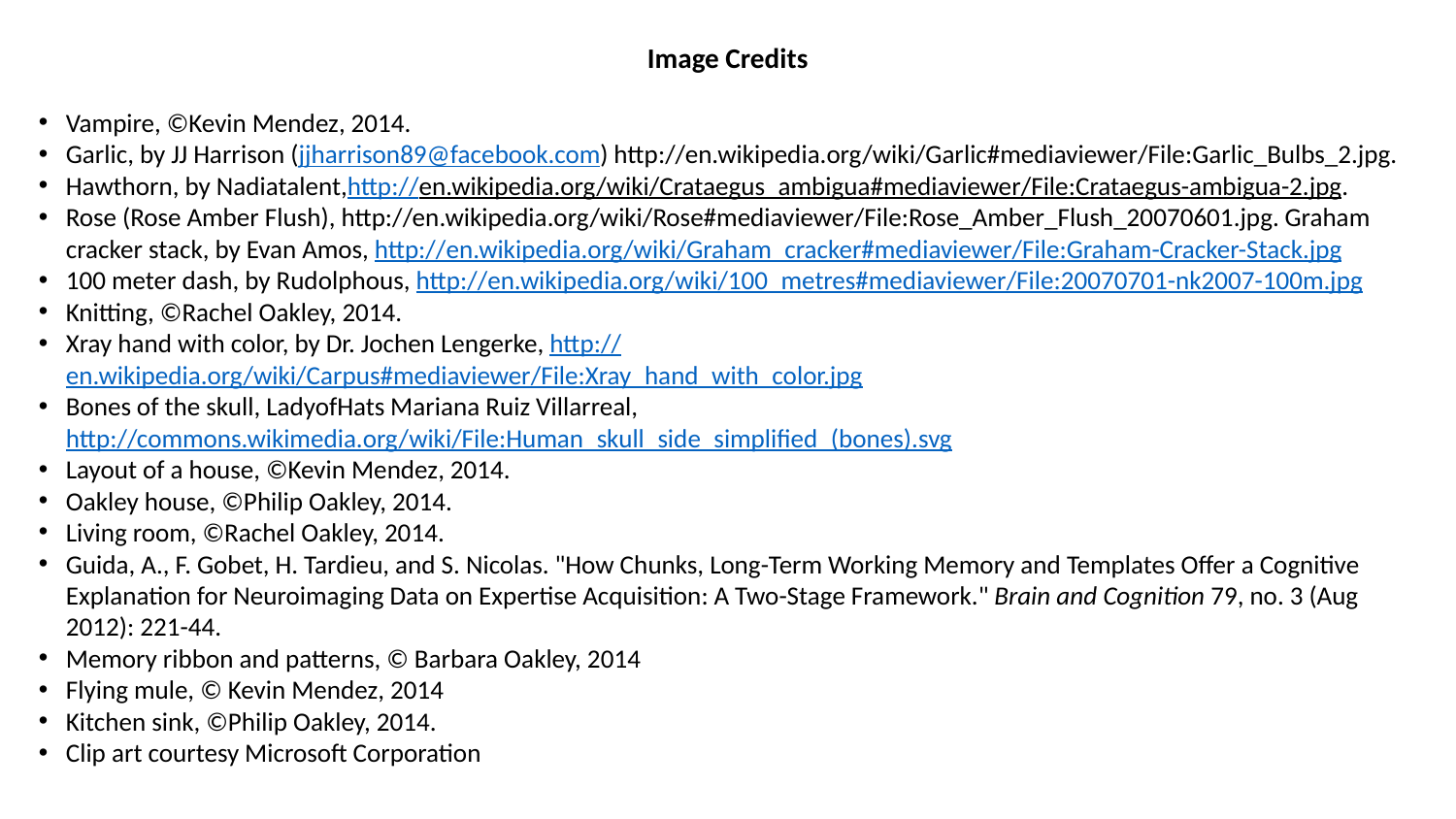

Image Credits

Vampire, ©Kevin Mendez, 2014.
Garlic, by JJ Harrison (jjharrison89@facebook.com) http://en.wikipedia.org/wiki/Garlic#mediaviewer/File:Garlic_Bulbs_2.jpg.
Hawthorn, by Nadiatalent,http://en.wikipedia.org/wiki/Crataegus_ambigua#mediaviewer/File:Crataegus-ambigua-2.jpg.
Rose (Rose Amber Flush), http://en.wikipedia.org/wiki/Rose#mediaviewer/File:Rose_Amber_Flush_20070601.jpg. Graham cracker stack, by Evan Amos, http://en.wikipedia.org/wiki/Graham_cracker#mediaviewer/File:Graham-Cracker-Stack.jpg
100 meter dash, by Rudolphous, http://en.wikipedia.org/wiki/100_metres#mediaviewer/File:20070701-nk2007-100m.jpg
Knitting, ©Rachel Oakley, 2014.
Xray hand with color, by Dr. Jochen Lengerke, http://en.wikipedia.org/wiki/Carpus#mediaviewer/File:Xray_hand_with_color.jpg
Bones of the skull, LadyofHats Mariana Ruiz Villarreal, http://commons.wikimedia.org/wiki/File:Human_skull_side_simplified_(bones).svg
Layout of a house, ©Kevin Mendez, 2014.
Oakley house, ©Philip Oakley, 2014.
Living room, ©Rachel Oakley, 2014.
Guida, A., F. Gobet, H. Tardieu, and S. Nicolas. "How Chunks, Long-Term Working Memory and Templates Offer a Cognitive Explanation for Neuroimaging Data on Expertise Acquisition: A Two-Stage Framework." Brain and Cognition 79, no. 3 (Aug 2012): 221-44.
Memory ribbon and patterns, © Barbara Oakley, 2014
Flying mule, © Kevin Mendez, 2014
Kitchen sink, ©Philip Oakley, 2014.
Clip art courtesy Microsoft Corporation